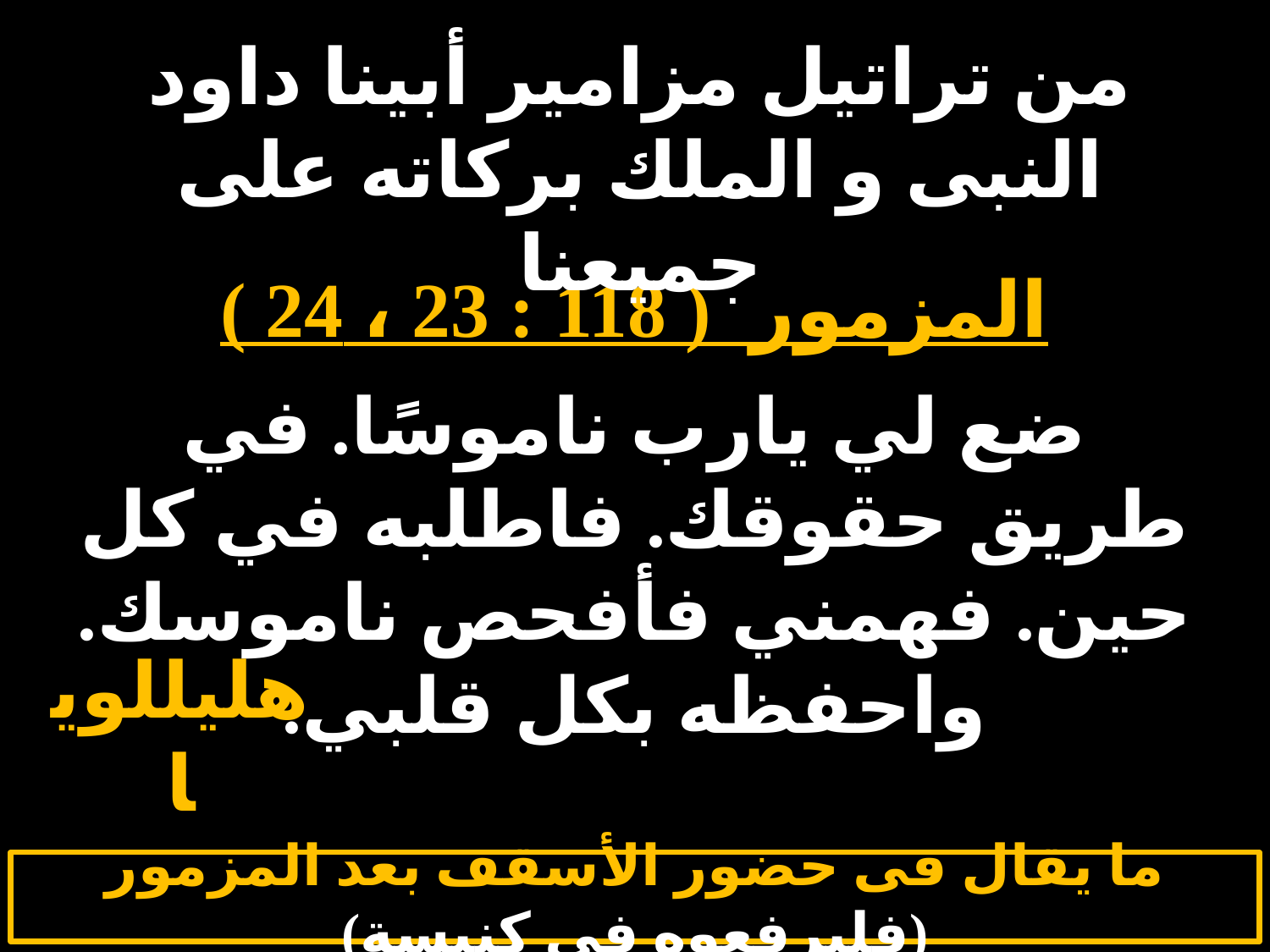

# الاربعاء 4
من تراتيل مزامير أبينا داود النبى و الملك بركاته على جميعنا
المزمور  ( 118 : 23 ، 24 )
ضع لي يارب ناموسًا. في طريق حقوقك. فاطلبه في كل حين. فهمني فأفحص ناموسك. واحفظه بكل قلبي.
هليللويا
ما يقال فى حضور الأسقف بعد المزمور (فليرفعوه فى كنيسة)